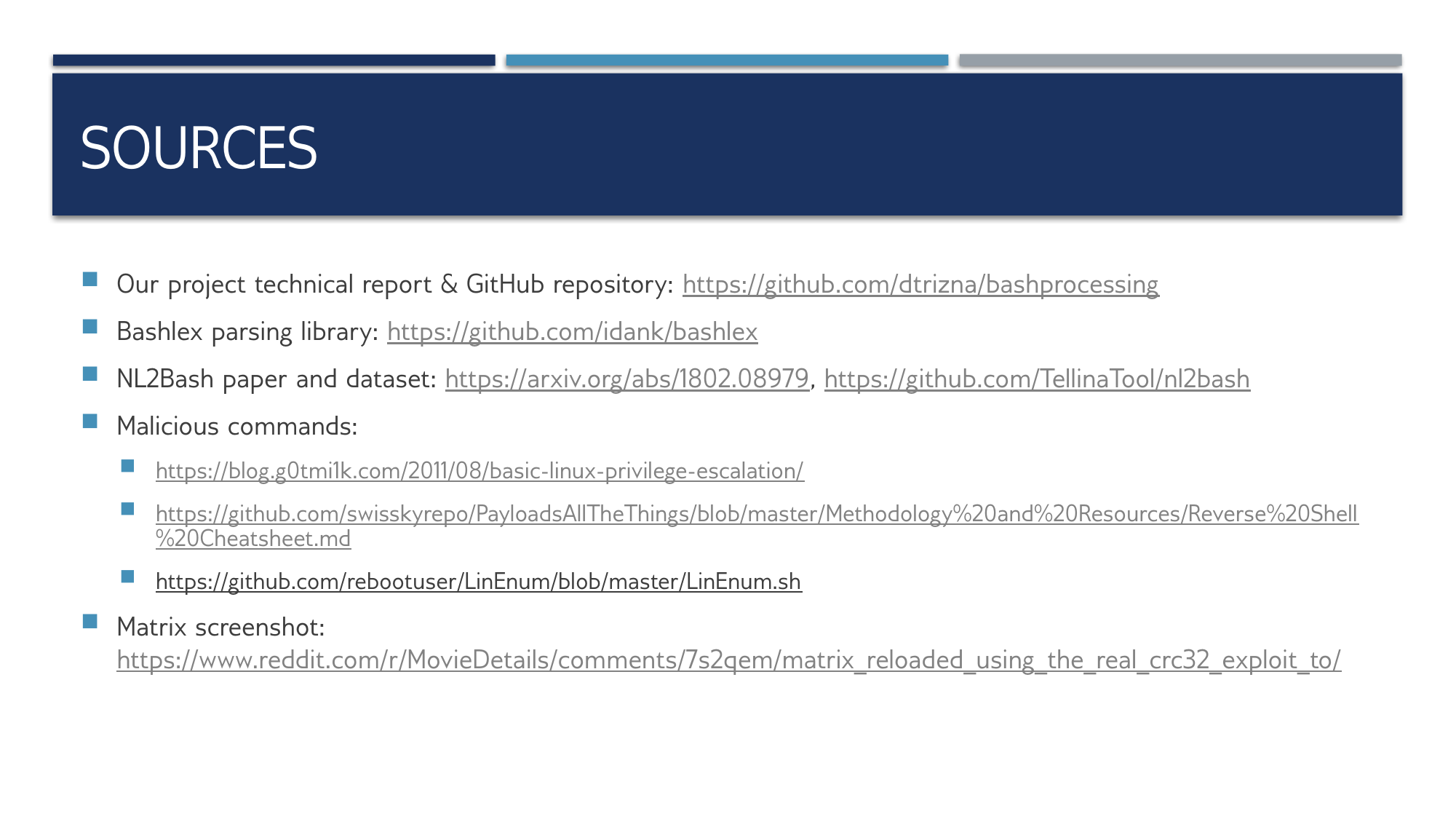

# Sources
Our project technical report & GitHub repository: https://github.com/dtrizna/bashprocessing
Bashlex parsing library: https://github.com/idank/bashlex
NL2Bash paper and dataset: https://arxiv.org/abs/1802.08979, https://github.com/TellinaTool/nl2bash
Malicious commands:
https://blog.g0tmi1k.com/2011/08/basic-linux-privilege-escalation/
https://github.com/swisskyrepo/PayloadsAllTheThings/blob/master/Methodology%20and%20Resources/Reverse%20Shell%20Cheatsheet.md
https://github.com/rebootuser/LinEnum/blob/master/LinEnum.sh
Matrix screenshot: https://www.reddit.com/r/MovieDetails/comments/7s2qem/matrix_reloaded_using_the_real_crc32_exploit_to/